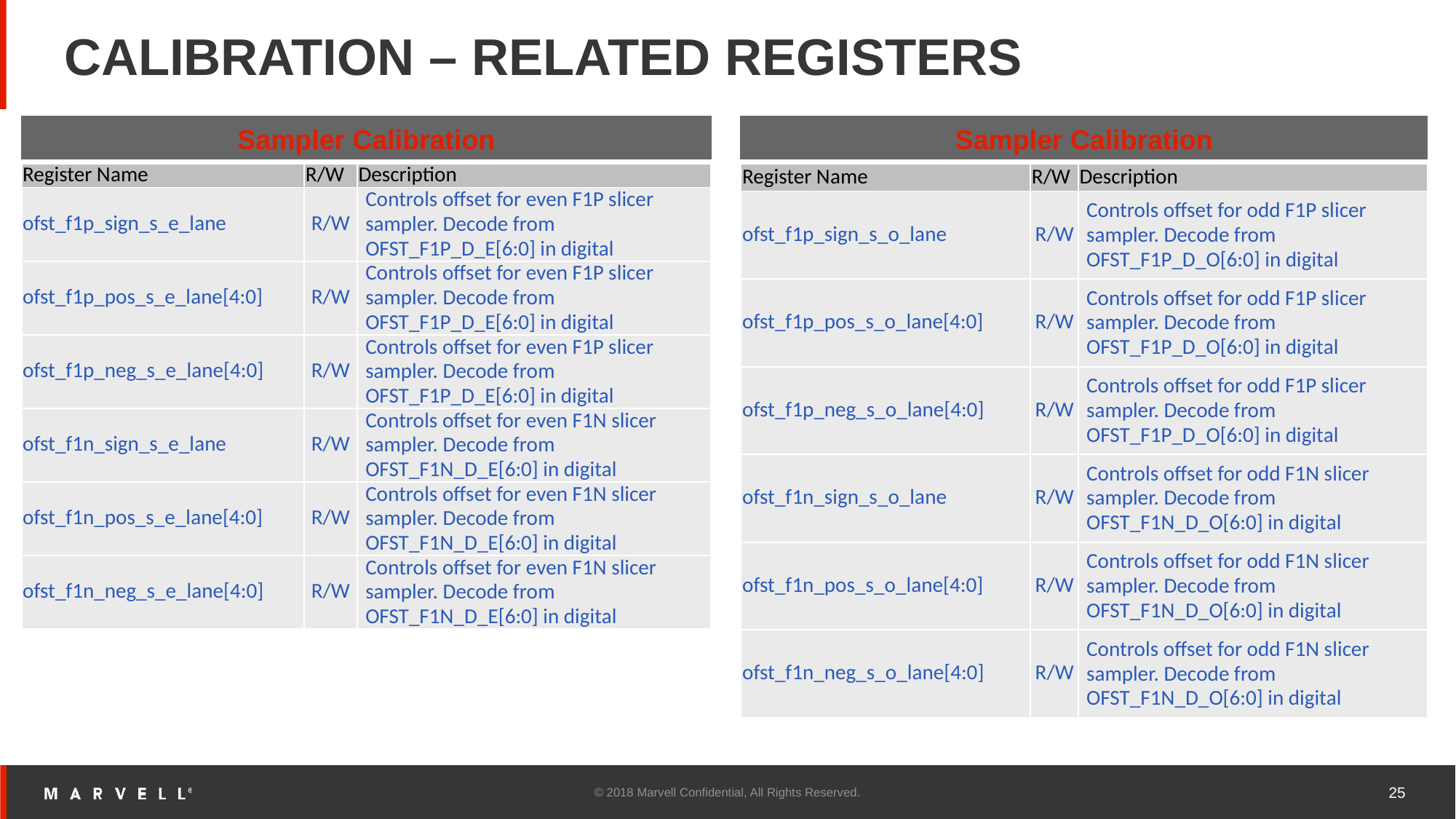

# CALIBRATION – RELATED REGISTERS
Sampler Calibration

Sampler Calibration

| Register Name | R/W | Description |
| --- | --- | --- |
| ofst\_f1p\_sign\_s\_e\_lane | R/W | Controls offset for even F1P slicer sampler. Decode from OFST\_F1P\_D\_E[6:0] in digital |
| ofst\_f1p\_pos\_s\_e\_lane[4:0] | R/W | Controls offset for even F1P slicer sampler. Decode from OFST\_F1P\_D\_E[6:0] in digital |
| ofst\_f1p\_neg\_s\_e\_lane[4:0] | R/W | Controls offset for even F1P slicer sampler. Decode from OFST\_F1P\_D\_E[6:0] in digital |
| ofst\_f1n\_sign\_s\_e\_lane | R/W | Controls offset for even F1N slicer sampler. Decode from OFST\_F1N\_D\_E[6:0] in digital |
| ofst\_f1n\_pos\_s\_e\_lane[4:0] | R/W | Controls offset for even F1N slicer sampler. Decode from OFST\_F1N\_D\_E[6:0] in digital |
| ofst\_f1n\_neg\_s\_e\_lane[4:0] | R/W | Controls offset for even F1N slicer sampler. Decode from OFST\_F1N\_D\_E[6:0] in digital |
| Register Name | R/W | Description |
| --- | --- | --- |
| ofst\_f1p\_sign\_s\_o\_lane | R/W | Controls offset for odd F1P slicer sampler. Decode from OFST\_F1P\_D\_O[6:0] in digital |
| ofst\_f1p\_pos\_s\_o\_lane[4:0] | R/W | Controls offset for odd F1P slicer sampler. Decode from OFST\_F1P\_D\_O[6:0] in digital |
| ofst\_f1p\_neg\_s\_o\_lane[4:0] | R/W | Controls offset for odd F1P slicer sampler. Decode from OFST\_F1P\_D\_O[6:0] in digital |
| ofst\_f1n\_sign\_s\_o\_lane | R/W | Controls offset for odd F1N slicer sampler. Decode from OFST\_F1N\_D\_O[6:0] in digital |
| ofst\_f1n\_pos\_s\_o\_lane[4:0] | R/W | Controls offset for odd F1N slicer sampler. Decode from OFST\_F1N\_D\_O[6:0] in digital |
| ofst\_f1n\_neg\_s\_o\_lane[4:0] | R/W | Controls offset for odd F1N slicer sampler. Decode from OFST\_F1N\_D\_O[6:0] in digital |
© 2018 Marvell Confidential, All Rights Reserved.
25